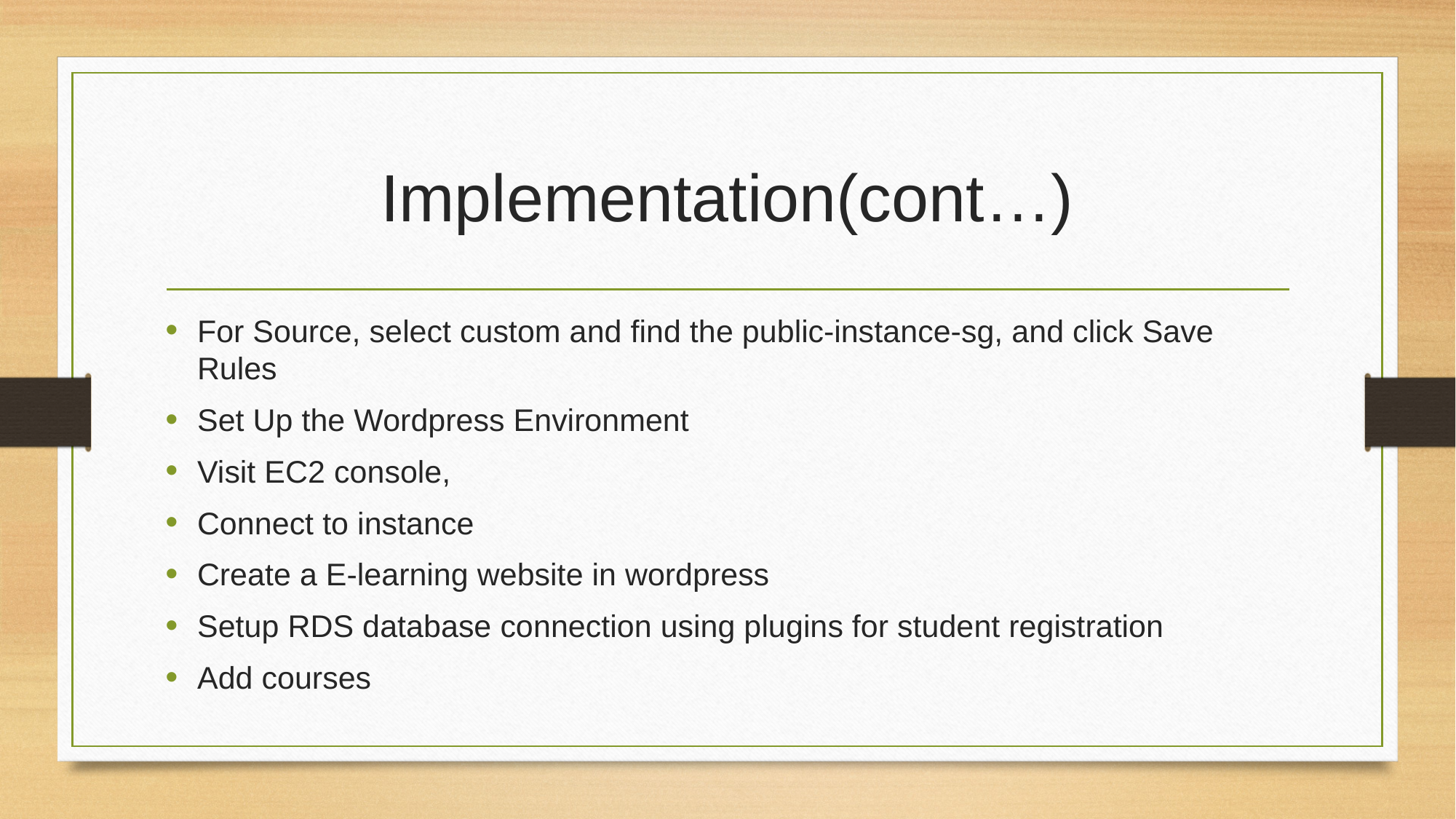

# Implementation(cont…)
For Source, select custom and find the public-instance-sg, and click Save Rules
Set Up the Wordpress Environment
Visit EC2 console,
Connect to instance
Create a E-learning website in wordpress
Setup RDS database connection using plugins for student registration
Add courses